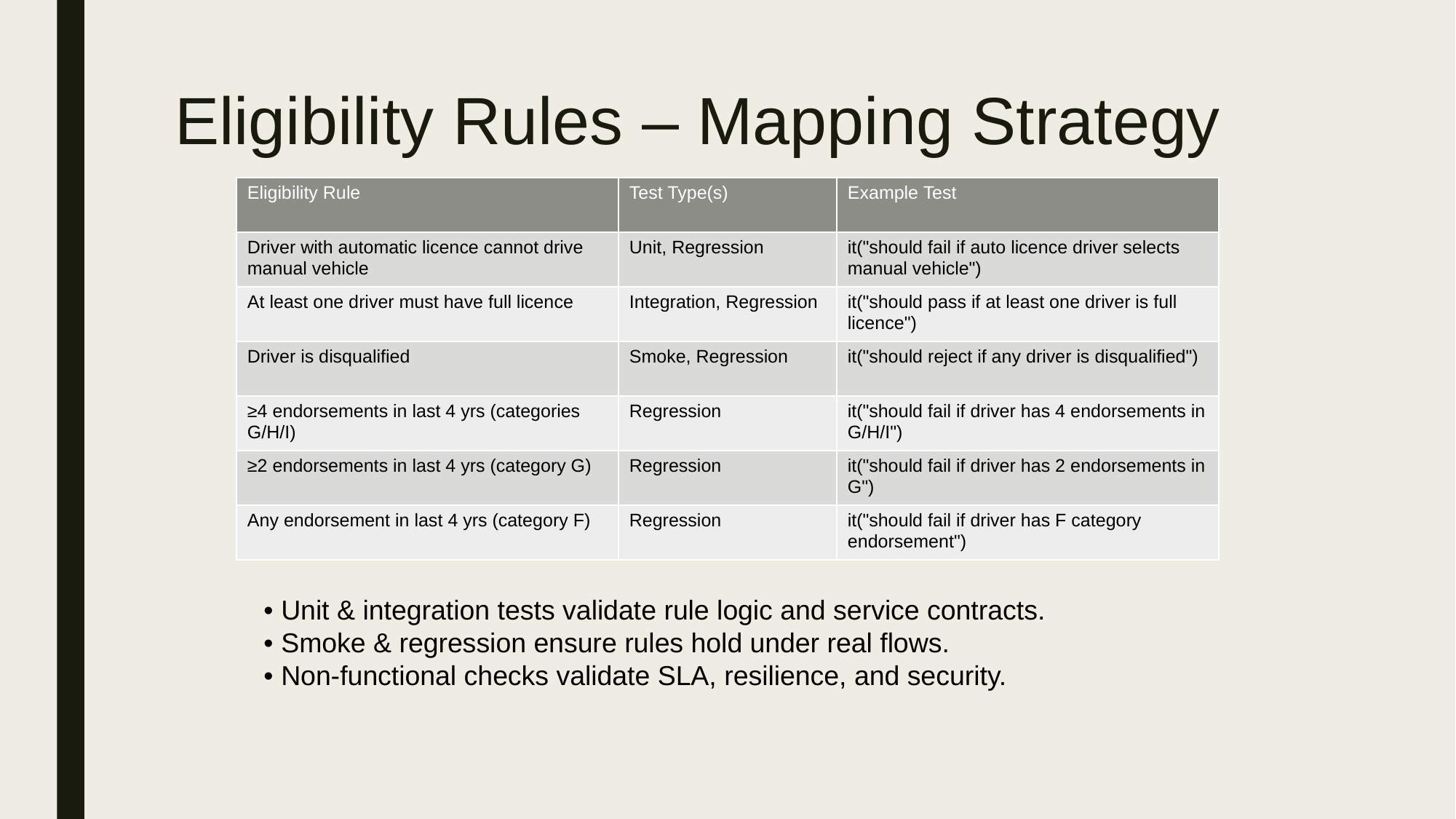

# Eligibility Rules – Mapping Strategy
| Eligibility Rule | Test Type(s) | Example Test |
| --- | --- | --- |
| Driver with automatic licence cannot drive manual vehicle | Unit, Regression | it("should fail if auto licence driver selects manual vehicle") |
| At least one driver must have full licence | Integration, Regression | it("should pass if at least one driver is full licence") |
| Driver is disqualified | Smoke, Regression | it("should reject if any driver is disqualified") |
| ≥4 endorsements in last 4 yrs (categories G/H/I) | Regression | it("should fail if driver has 4 endorsements in G/H/I") |
| ≥2 endorsements in last 4 yrs (category G) | Regression | it("should fail if driver has 2 endorsements in G") |
| Any endorsement in last 4 yrs (category F) | Regression | it("should fail if driver has F category endorsement") |
• Unit & integration tests validate rule logic and service contracts.
• Smoke & regression ensure rules hold under real flows.
• Non-functional checks validate SLA, resilience, and security.